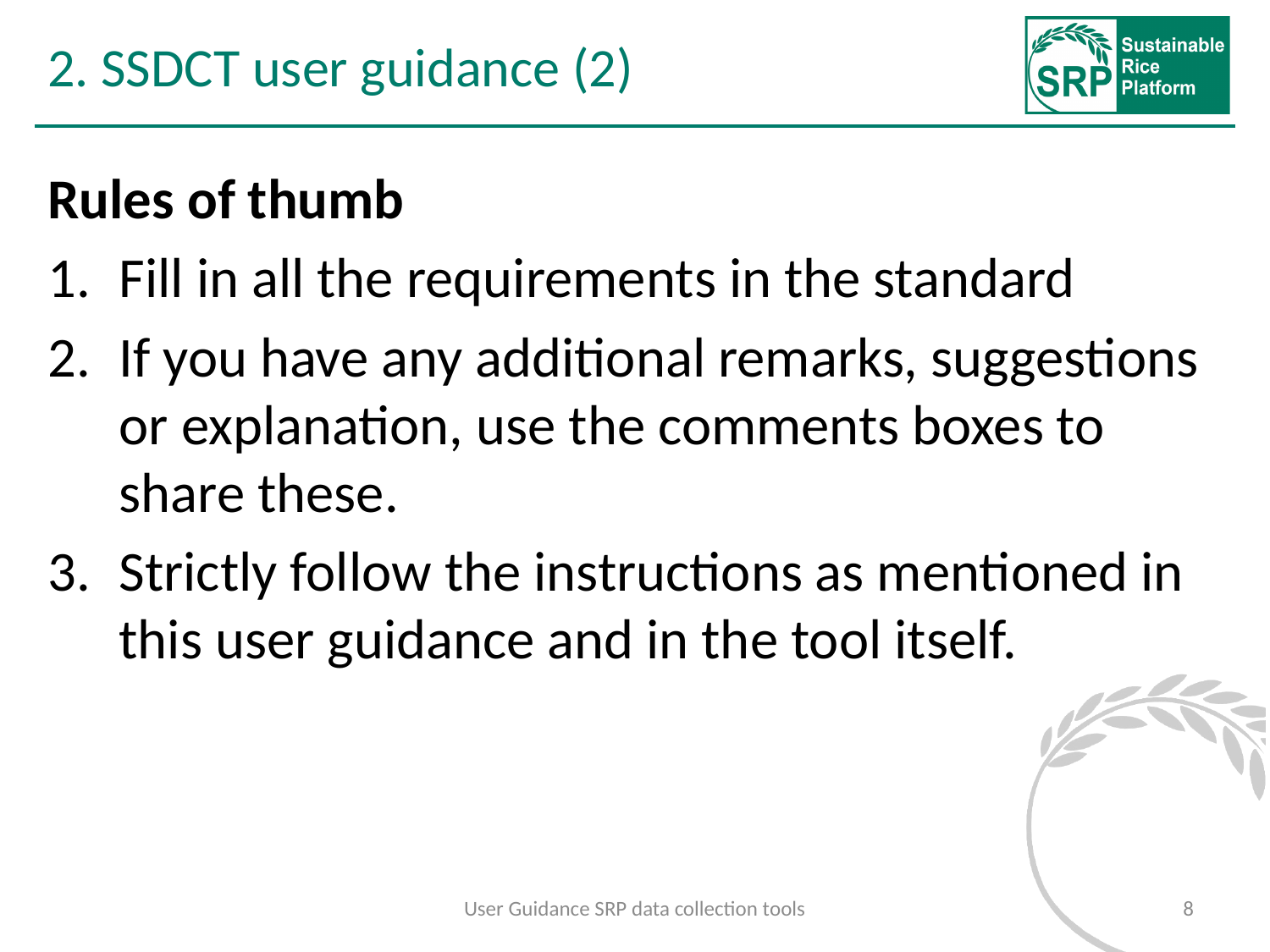

# 2. SSDCT user guidance (2)
Rules of thumb
Fill in all the requirements in the standard
If you have any additional remarks, suggestions or explanation, use the comments boxes to share these.
Strictly follow the instructions as mentioned in this user guidance and in the tool itself.
User Guidance SRP data collection tools
8